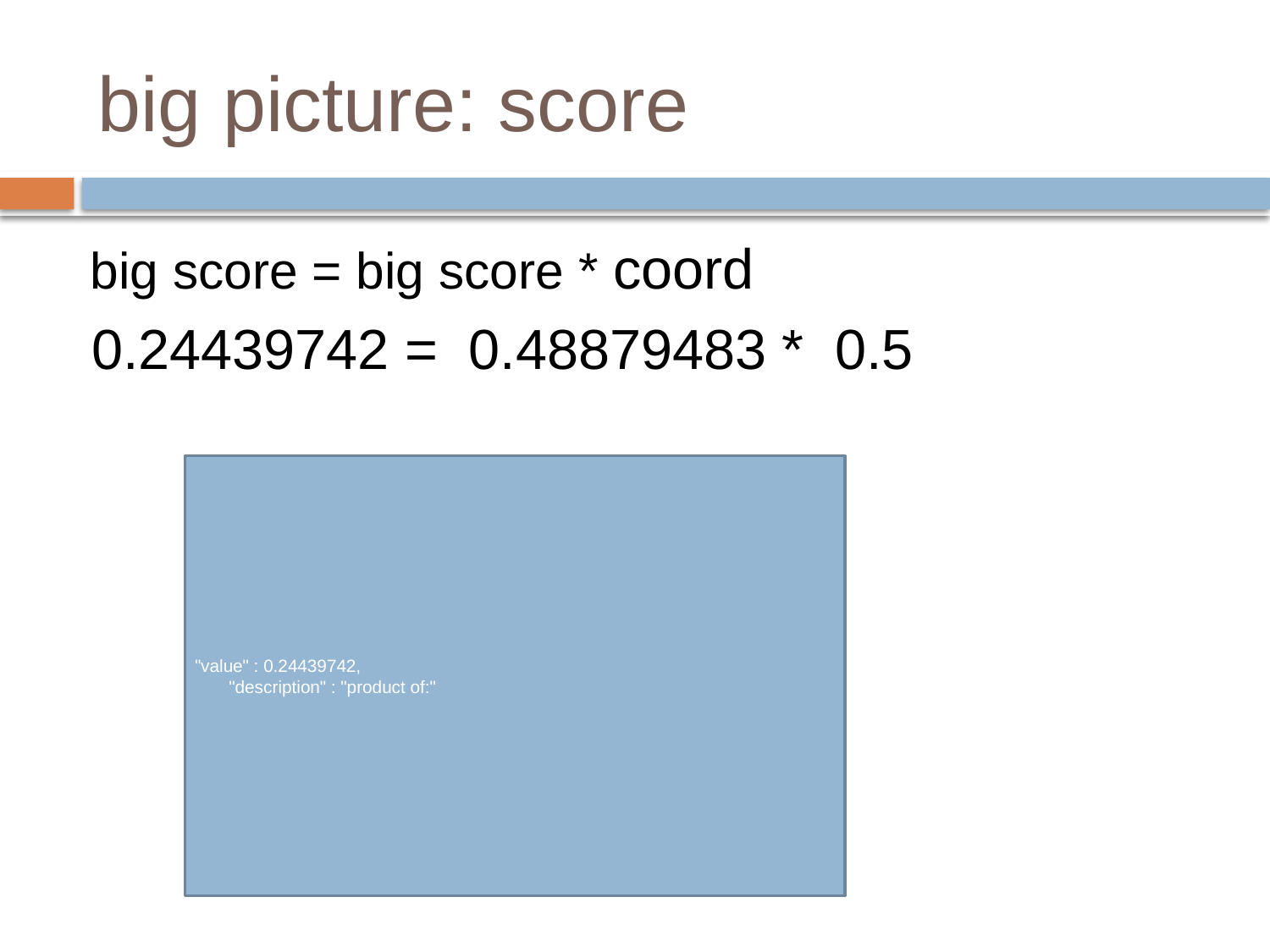

# big picture: score
 big score = big score * coord
 0.24439742 =  0.48879483 *  0.5
 "value" : 0.24439742,
        "description" : "product of:"